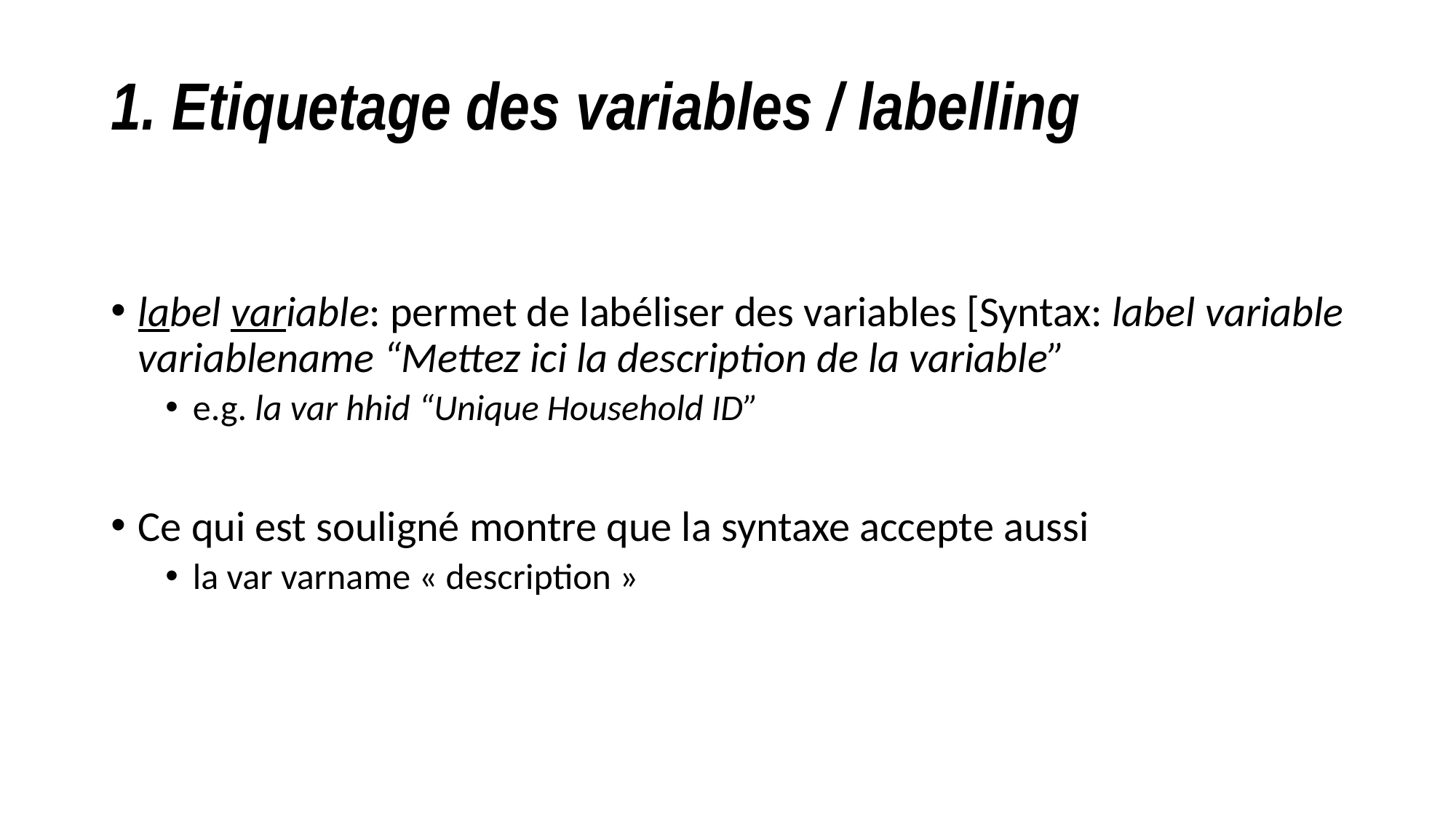

# 1. Etiquetage des variables / labelling

label variable: permet de labéliser des variables [Syntax: label variable variablename “Mettez ici la description de la variable”
e.g. la var hhid “Unique Household ID”

Ce qui est souligné montre que la syntaxe accepte aussi
la var varname « description »